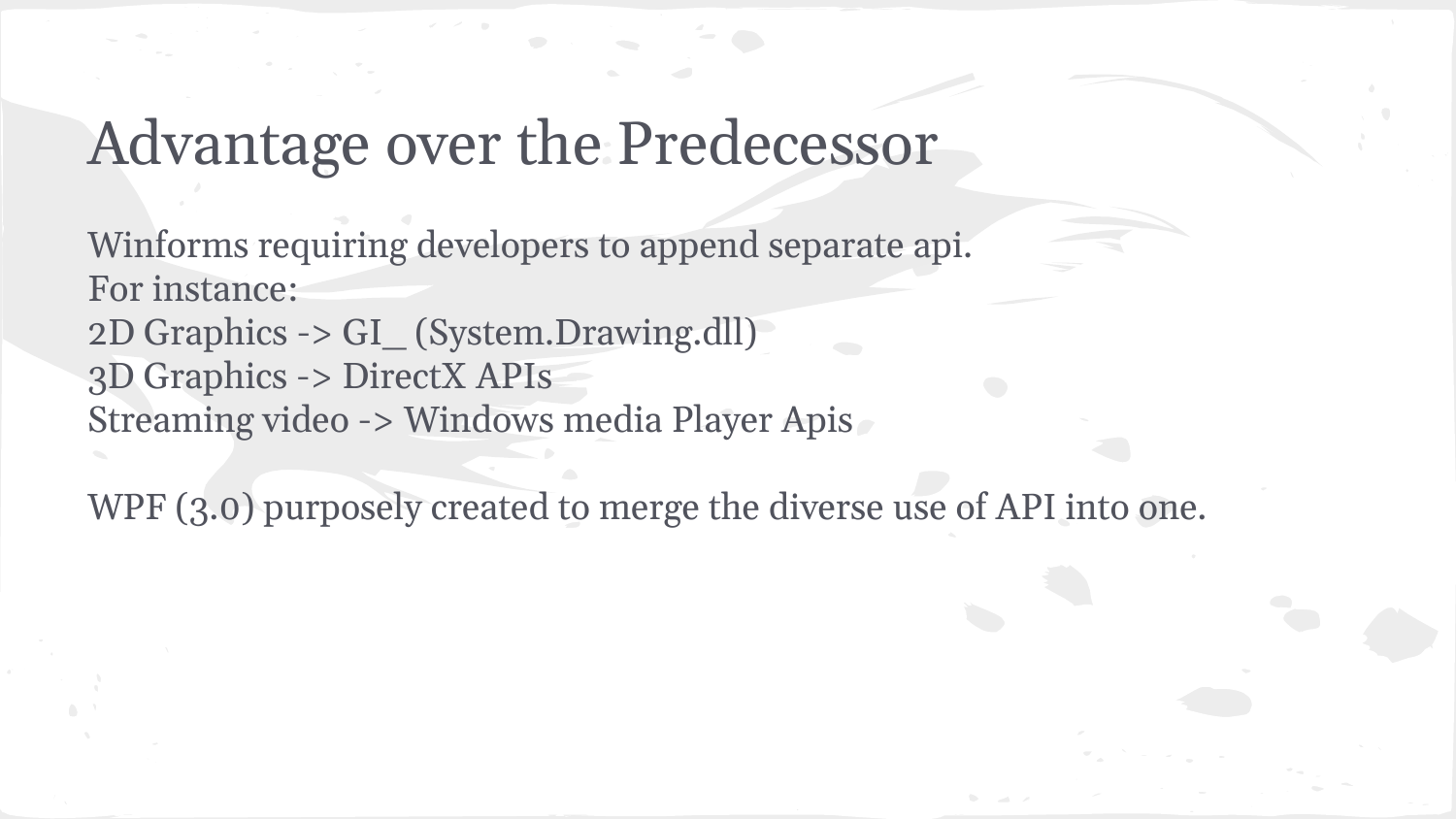

# Advantage over the Predecessor
Winforms requiring developers to append separate api.
For instance:
2D Graphics -> GI_ (System.Drawing.dll)
3D Graphics -> DirectX APIs
Streaming video -> Windows media Player Apis

WPF (3.0) purposely created to merge the diverse use of API into one.